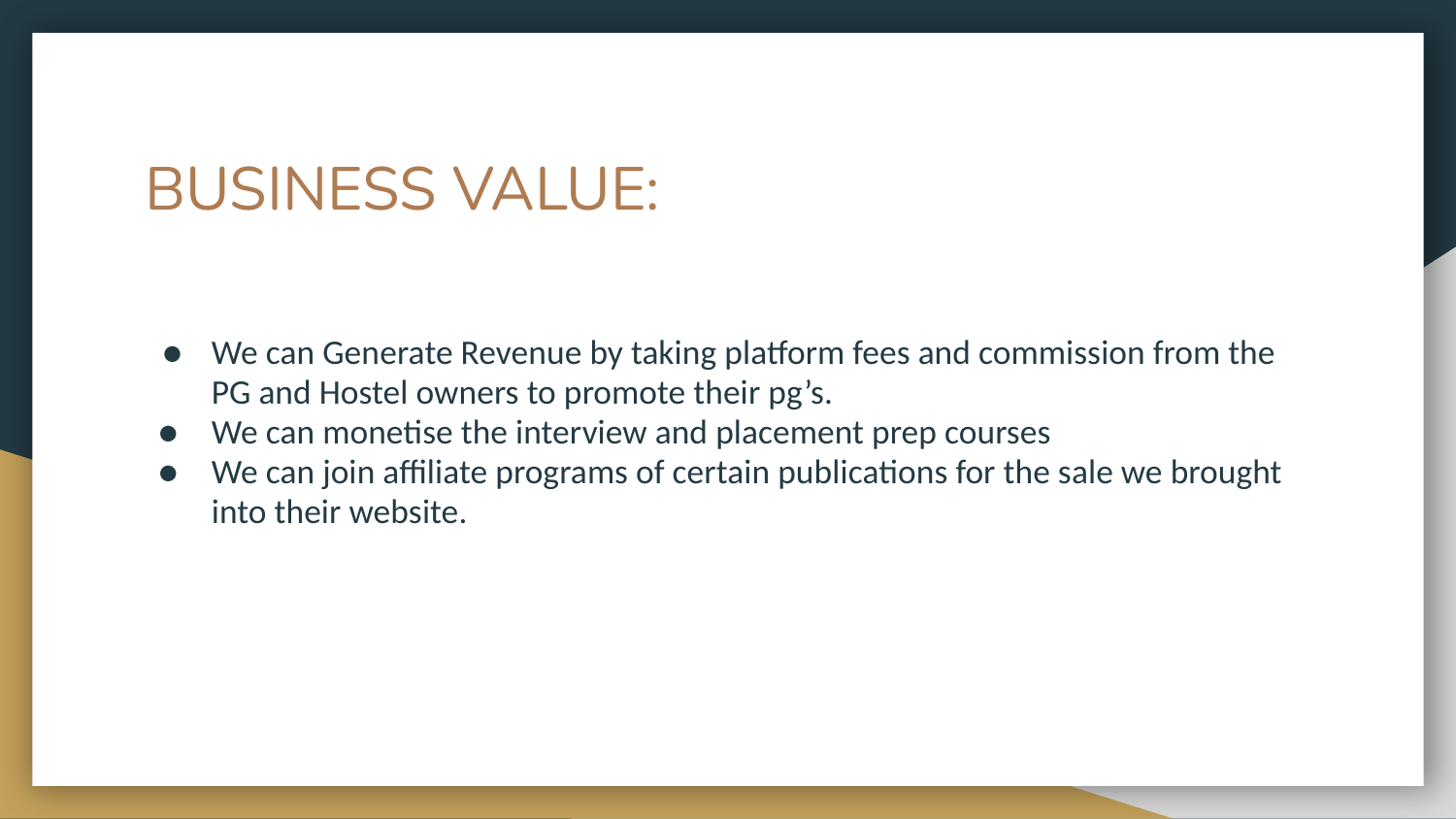

# BUSINESS VALUE:
We can Generate Revenue by taking platform fees and commission from the PG and Hostel owners to promote their pg’s.
We can monetise the interview and placement prep courses
We can join affiliate programs of certain publications for the sale we brought into their website.